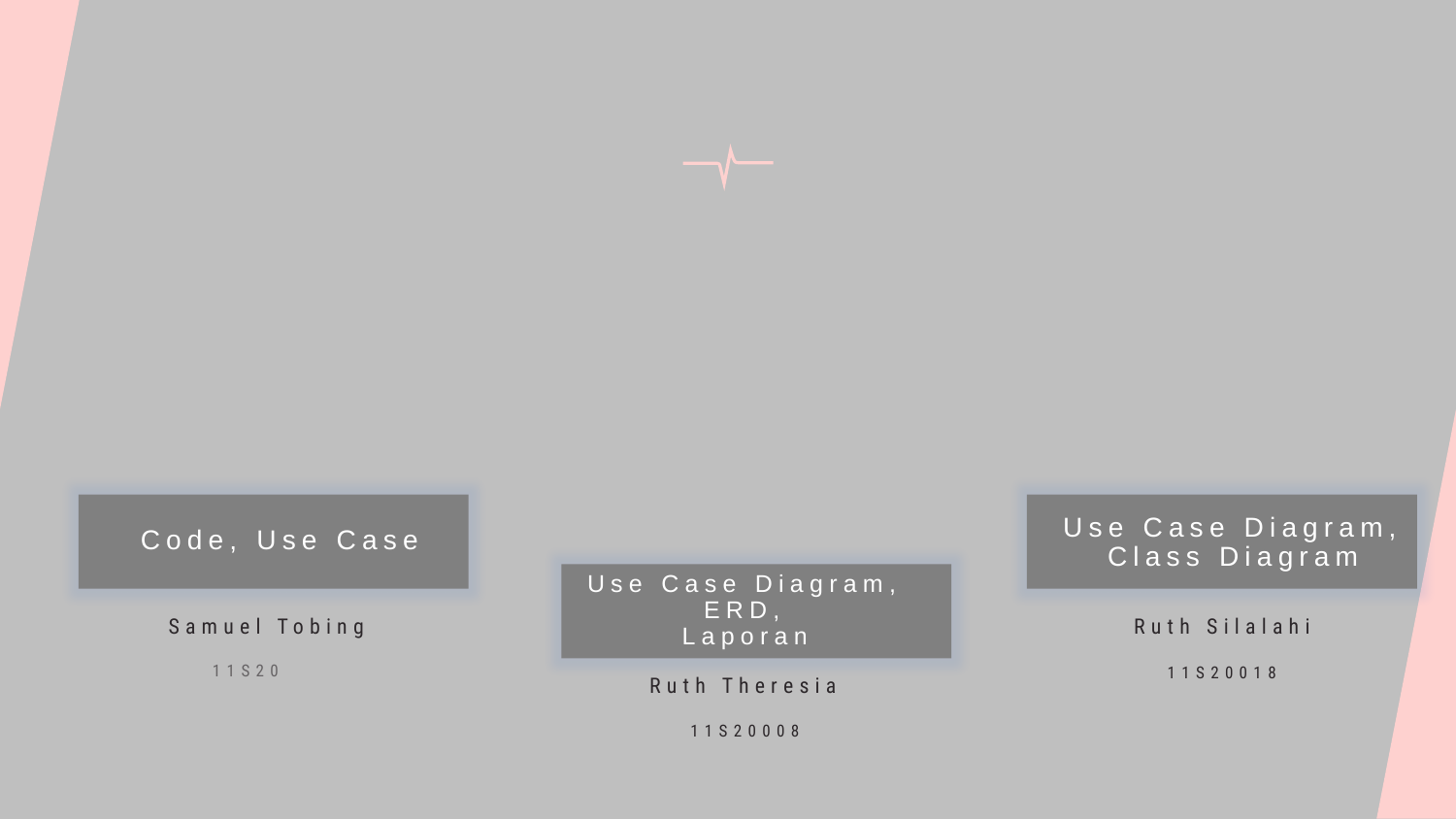

Use Case Diagram,
Class Diagram
Code, Use Case

Use Case Diagram, ERD,
Laporan
Samuel Tobing
11S20001
Ruth Silalahi
11S20018
Ruth Theresia
11S20008